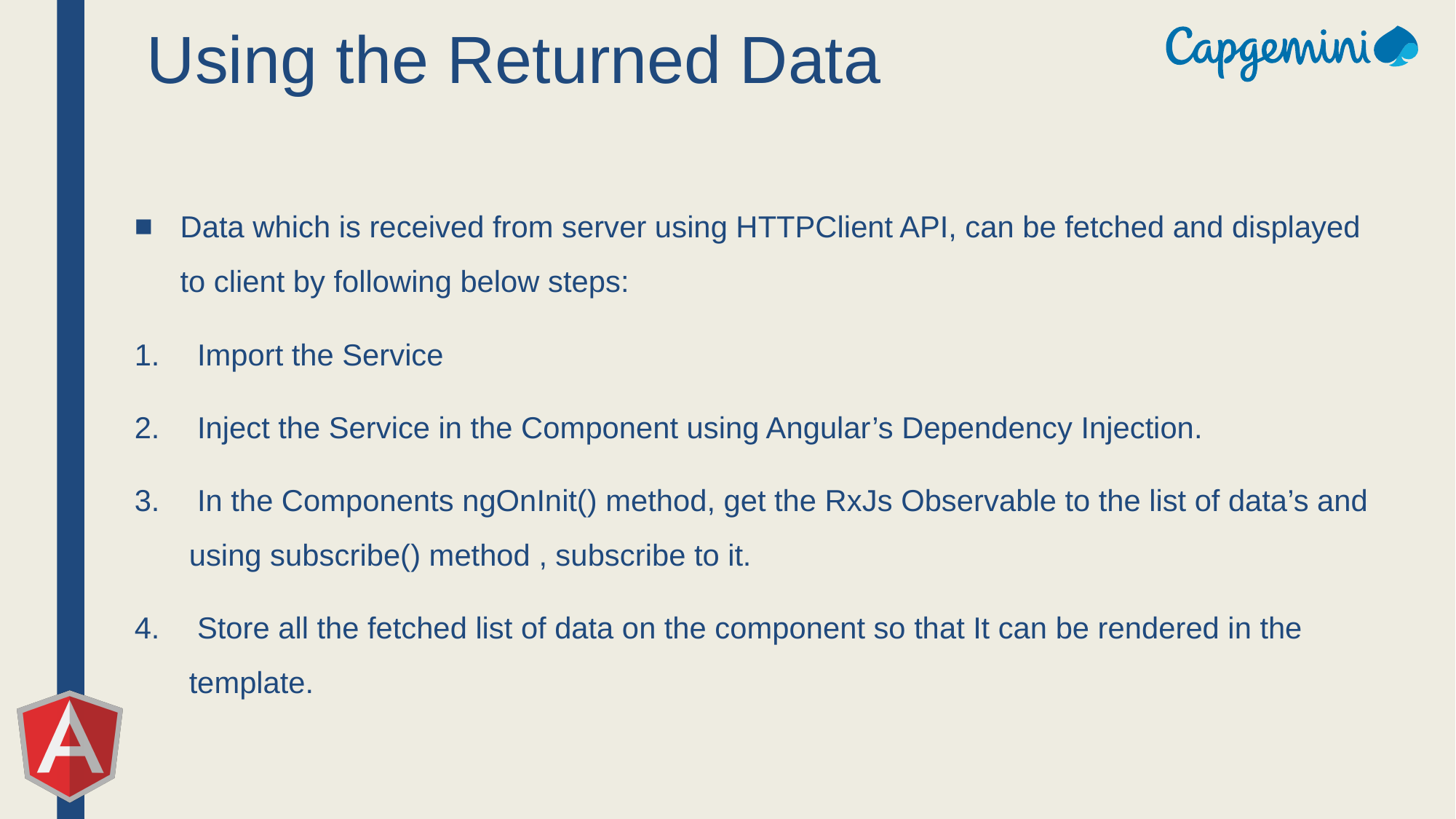

# Using the Returned Data
Data which is received from server using HTTPClient API, can be fetched and displayed to client by following below steps:
 Import the Service
 Inject the Service in the Component using Angular’s Dependency Injection.
 In the Components ngOnInit() method, get the RxJs Observable to the list of data’s and using subscribe() method , subscribe to it.
 Store all the fetched list of data on the component so that It can be rendered in the template.